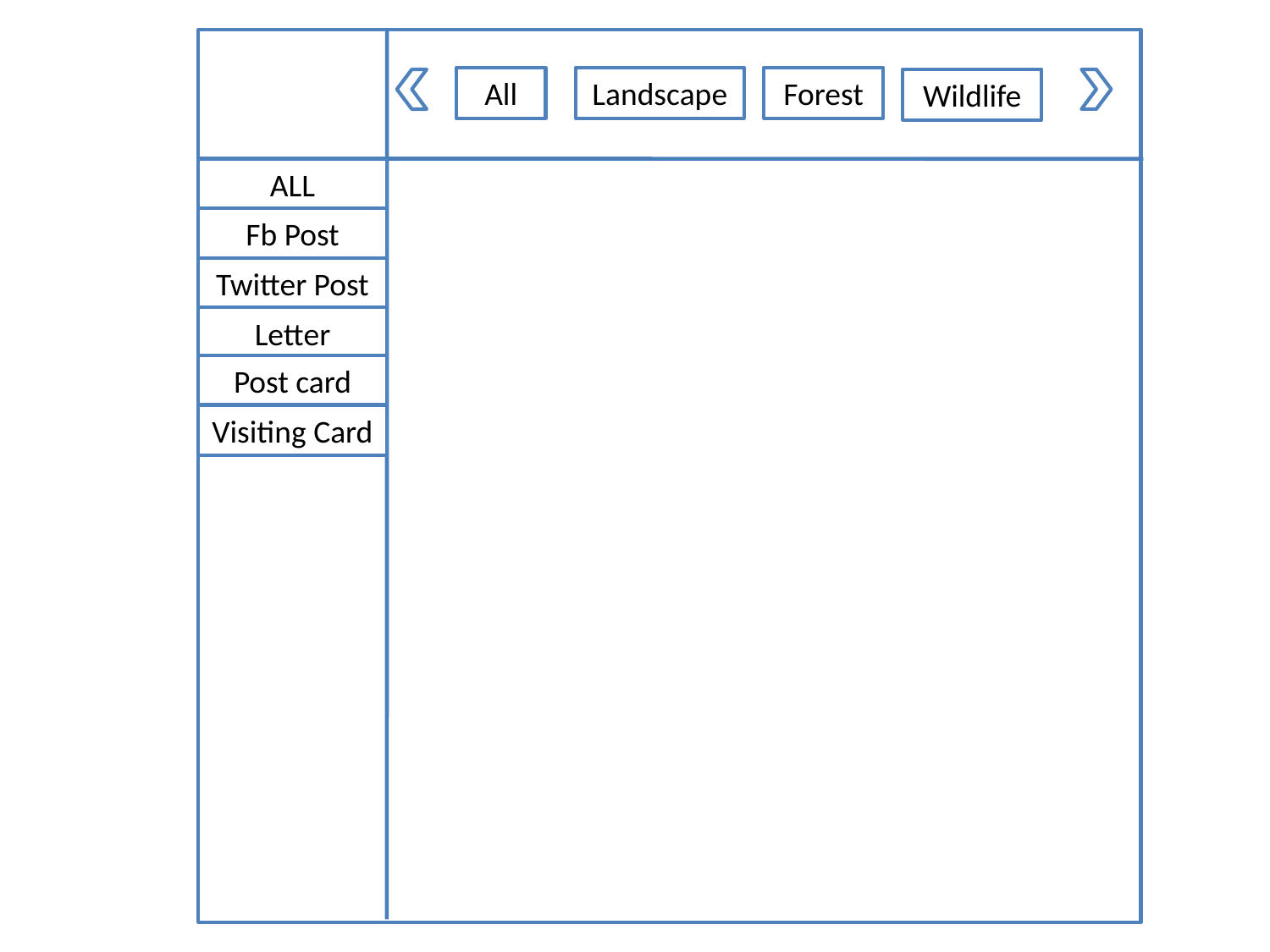

All
Landscape
Forest

Wildlife

ALL
Fb Post
Twitter Post
Letter
Post card
Visiting Card